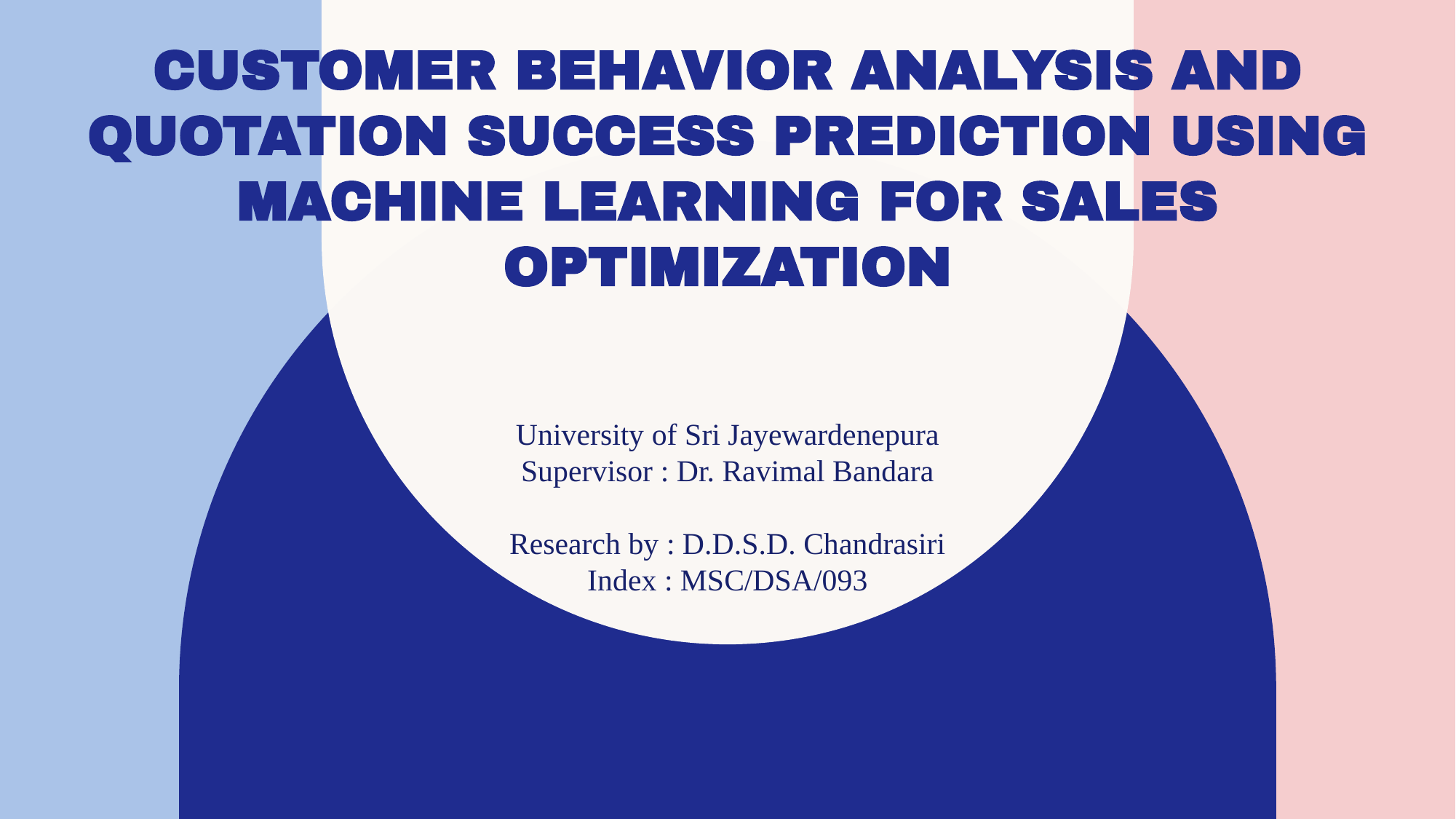

# CUSTOMER BEHAVIOR ANALYSIS AND QUOTATION SUCCESS PREDICTION USING MACHINE LEARNING FOR SALES OPTIMIZATION
University of Sri Jayewardenepura
Supervisor : Dr. Ravimal Bandara

Research by : D.D.S.D. Chandrasiri
Index : MSC/DSA/093